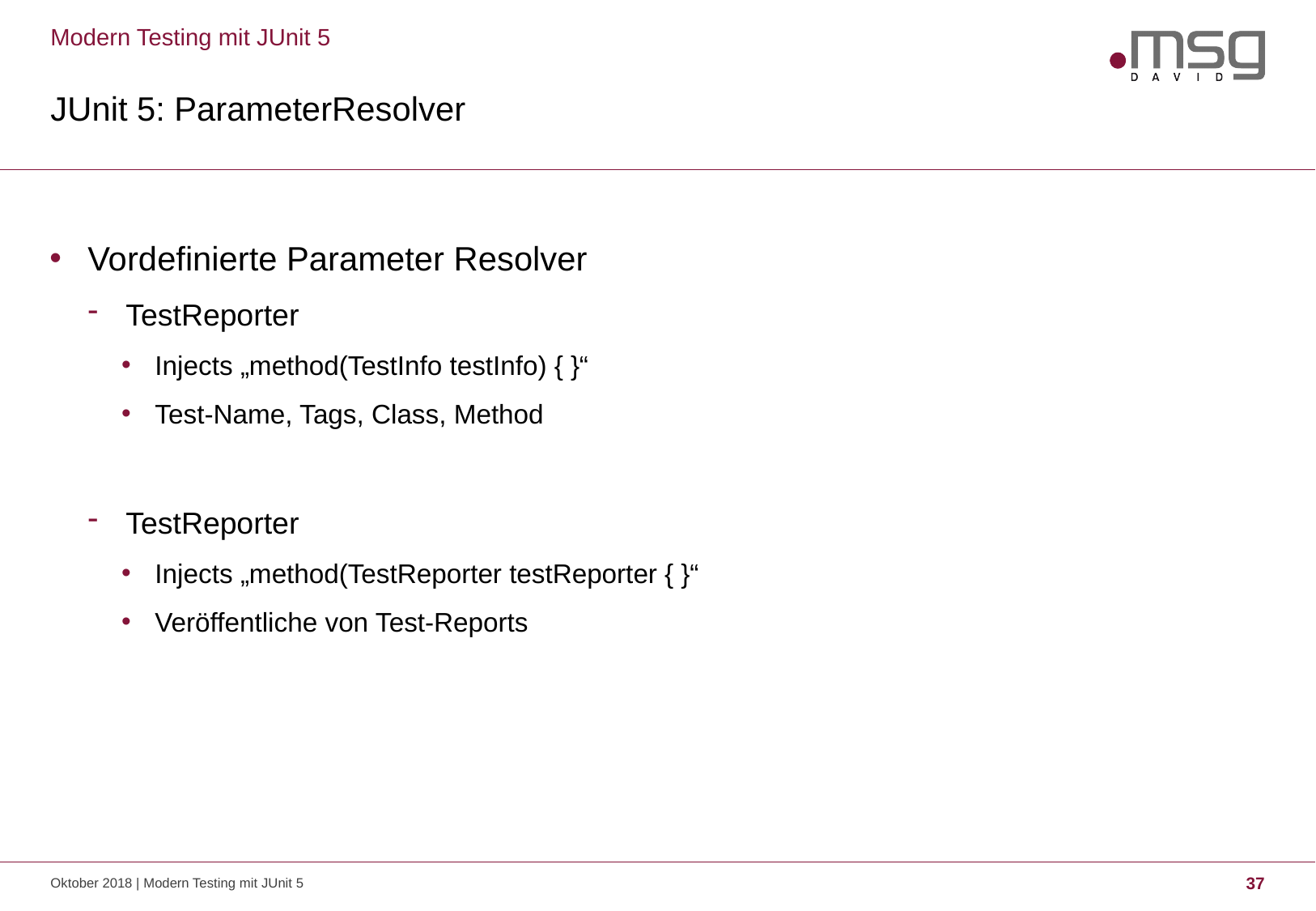

Modern Testing mit JUnit 5
# JUnit 5: ParameterResolver
Vordefinierte Parameter Resolver
TestReporter
Injects „method(TestInfo testInfo) { }“
Test-Name, Tags, Class, Method

TestReporter
Injects „method(TestReporter testReporter { }“
Veröffentliche von Test-Reports

Oktober 2018 | Modern Testing mit JUnit 5
37